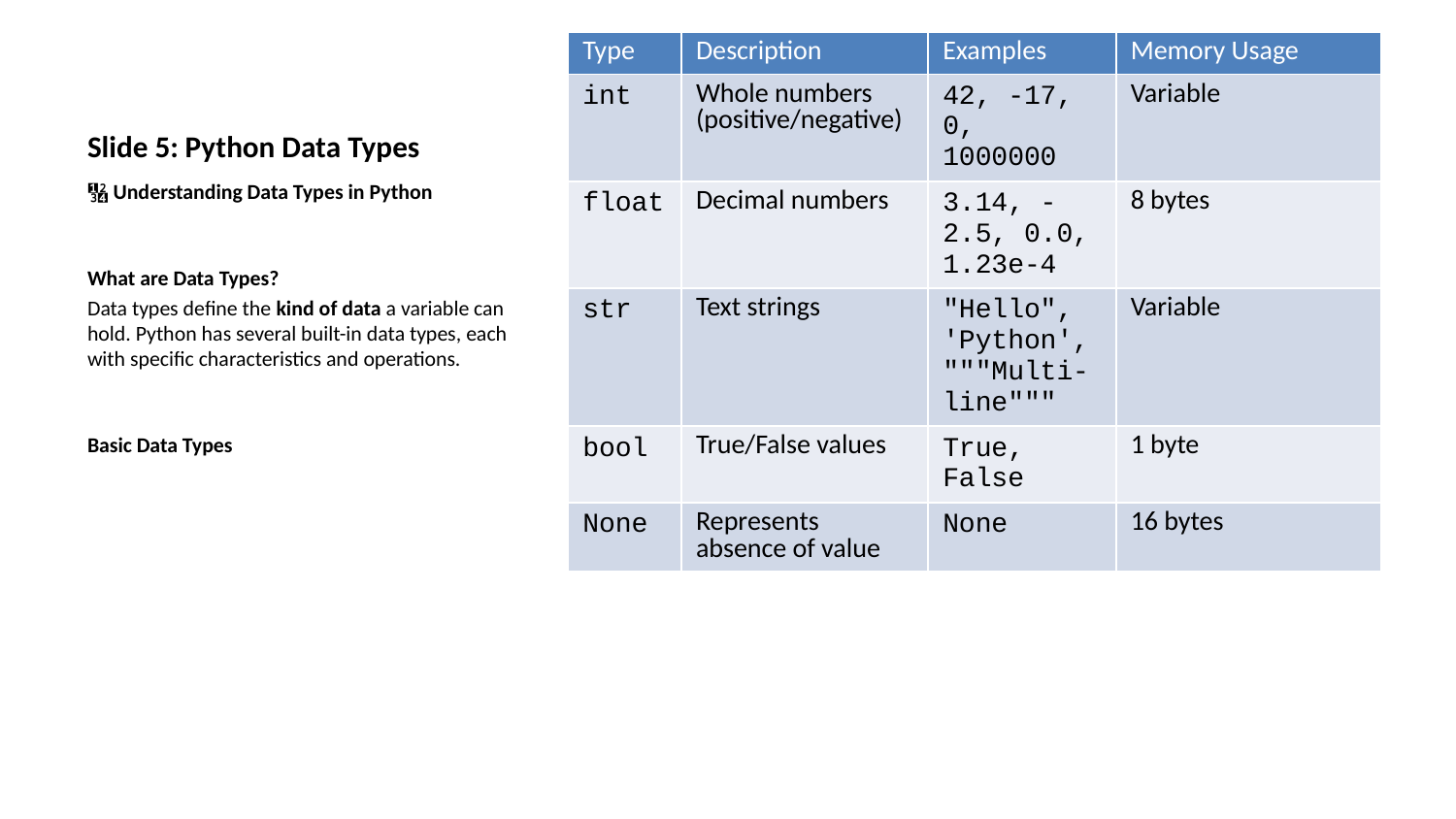

| Type | Description | Examples | Memory Usage |
| --- | --- | --- | --- |
| int | Whole numbers (positive/negative) | 42, -17, 0, 1000000 | Variable |
| float | Decimal numbers | 3.14, -2.5, 0.0, 1.23e-4 | 8 bytes |
| str | Text strings | "Hello", 'Python', """Multi-line""" | Variable |
| bool | True/False values | True, False | 1 byte |
| None | Represents absence of value | None | 16 bytes |
# Slide 5: Python Data Types
🔢 Understanding Data Types in Python
What are Data Types?
Data types define the kind of data a variable can hold. Python has several built-in data types, each with specific characteristics and operations.
Basic Data Types